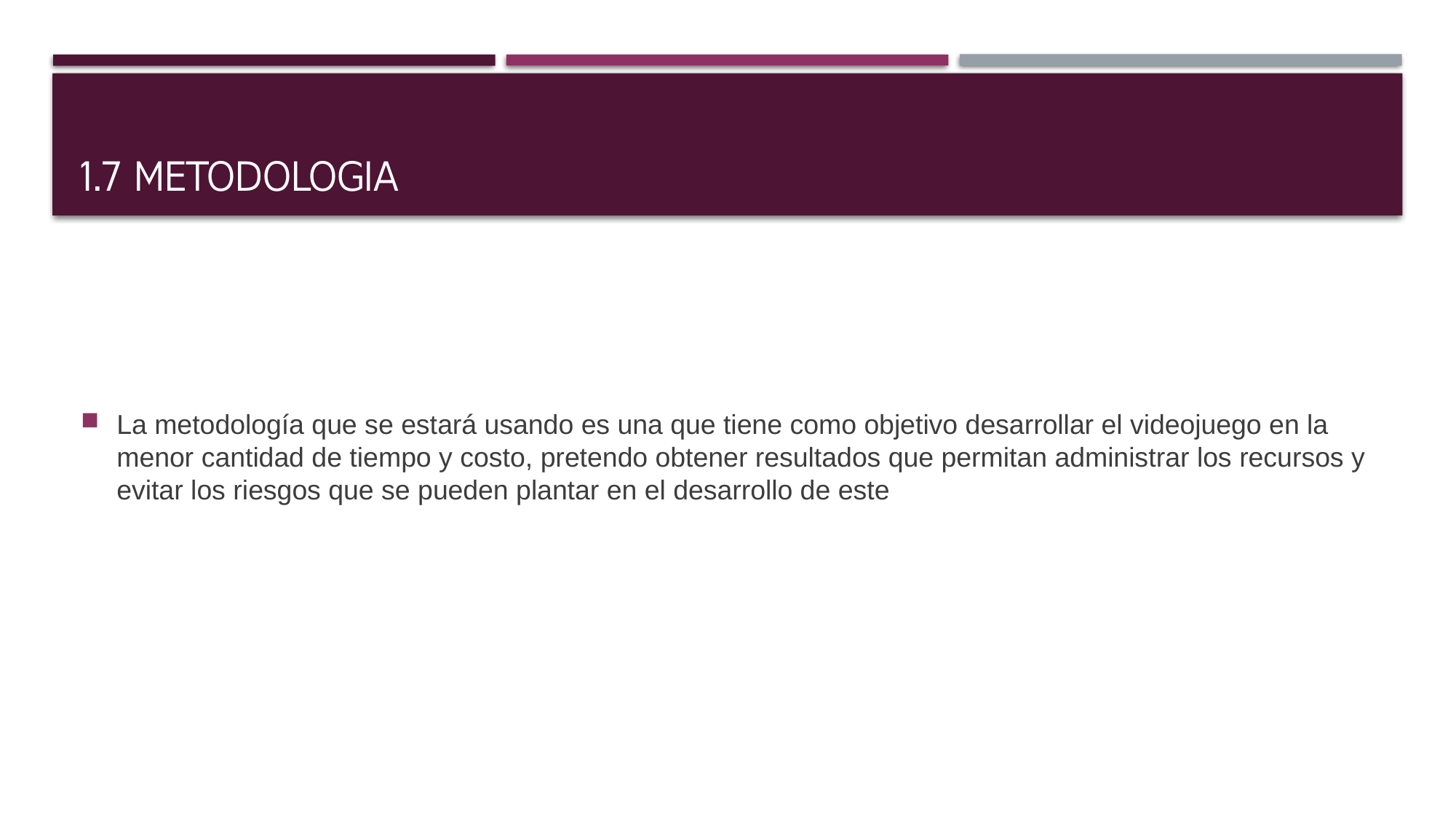

# 1.7 metodologia
La metodología que se estará usando es una que tiene como objetivo desarrollar el videojuego en la menor cantidad de tiempo y costo, pretendo obtener resultados que permitan administrar los recursos y evitar los riesgos que se pueden plantar en el desarrollo de este